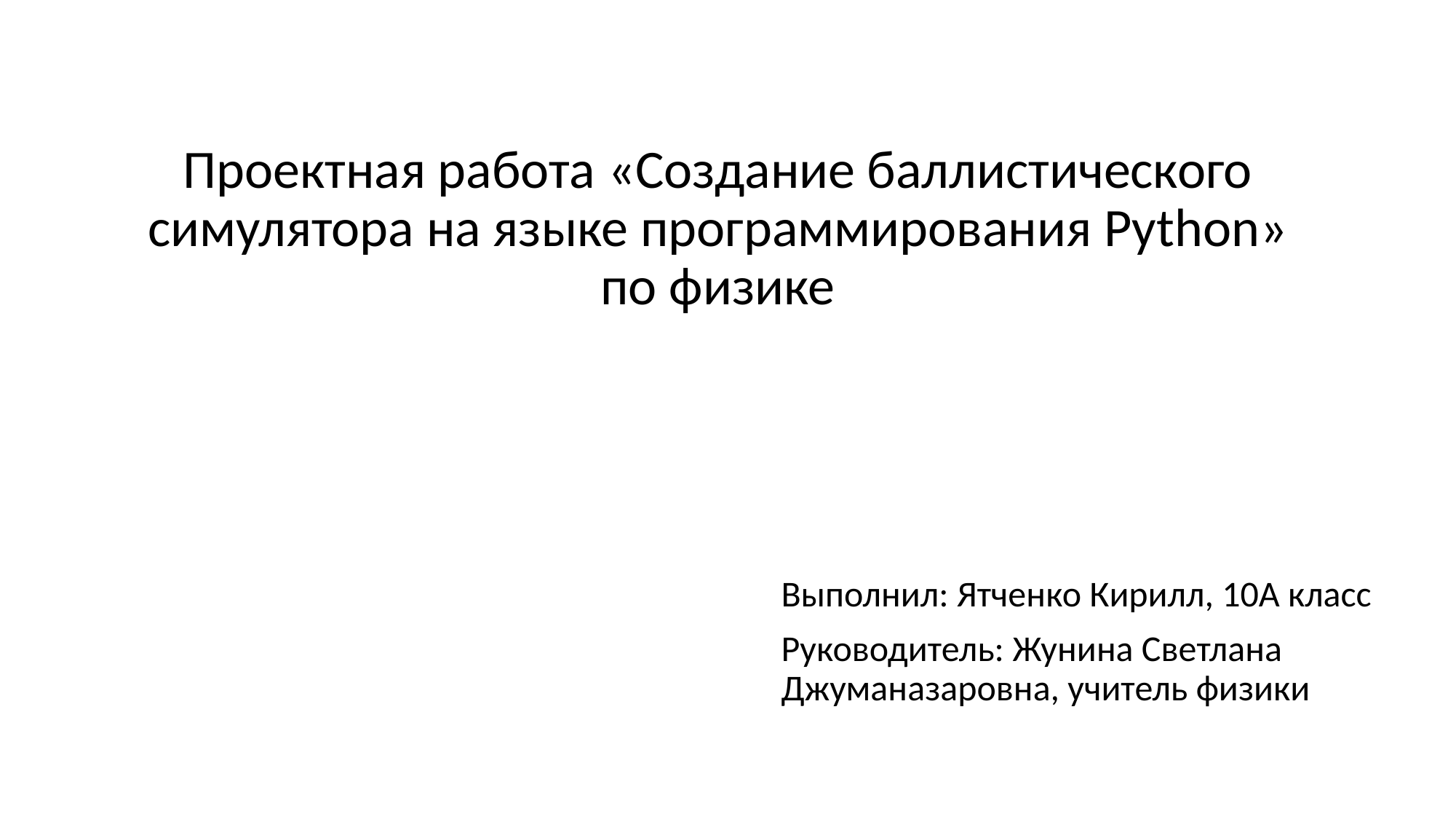

# Проектная работа «Создание баллистического симулятора на языке программирования Python» по физике
Выполнил: Ятченко Кирилл, 10А класс
Руководитель: Жунина Светлана Джуманазаровна, учитель физики